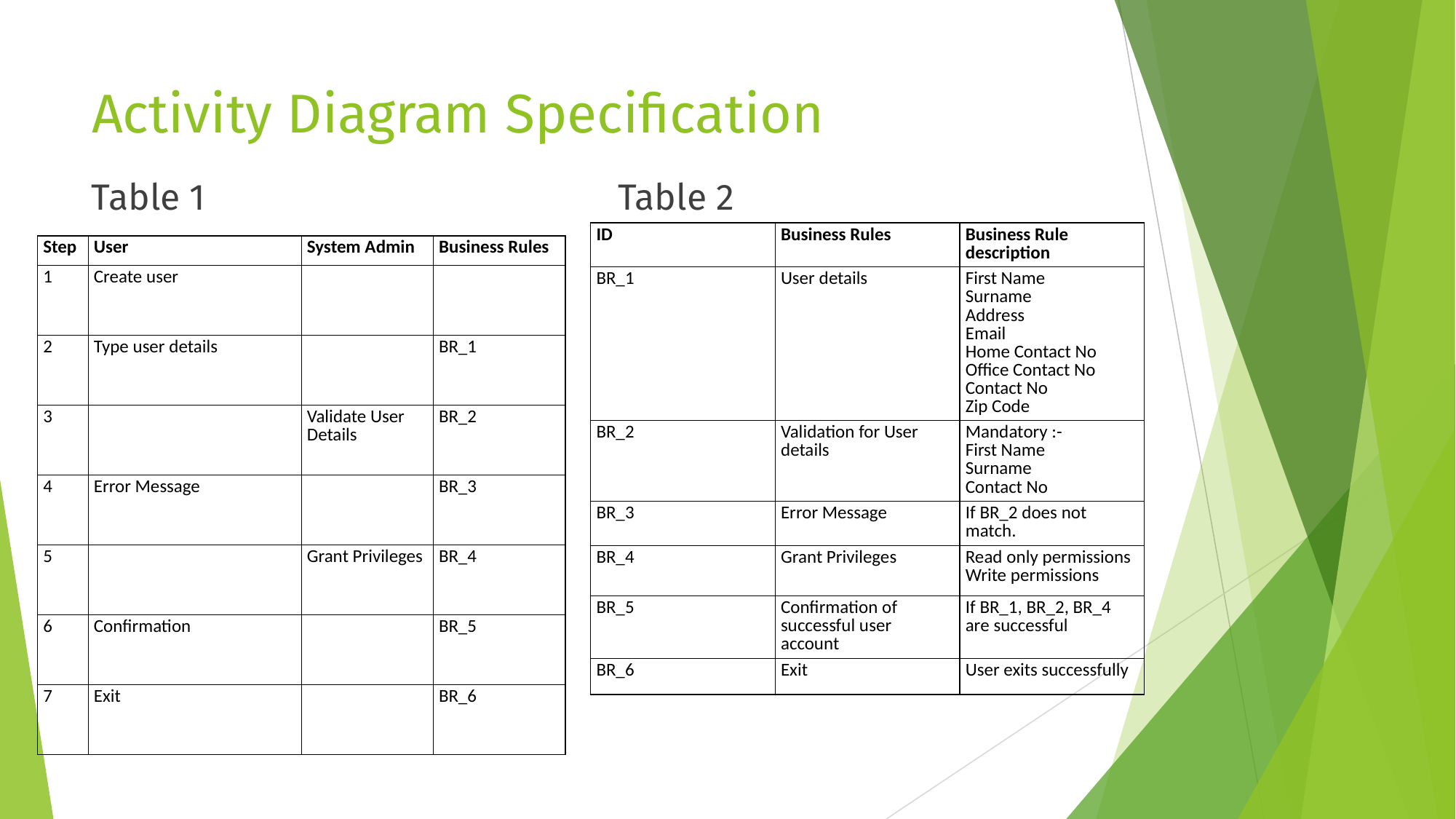

# Activity Diagram Specification
Table 2
Table 1
| ID | Business Rules | Business Rule description |
| --- | --- | --- |
| BR\_1 | User details | First Name Surname Address Email Home Contact No Office Contact No Contact No Zip Code |
| BR\_2 | Validation for User details | Mandatory :- First Name Surname Contact No |
| BR\_3 | Error Message | If BR\_2 does not match. |
| BR\_4 | Grant Privileges | Read only permissions Write permissions |
| BR\_5 | Confirmation of successful user account | If BR\_1, BR\_2, BR\_4 are successful |
| BR\_6 | Exit | User exits successfully |
| Step | User | System Admin | Business Rules |
| --- | --- | --- | --- |
| 1 | Create user |  |  |
| 2 | Type user details |  | BR\_1 |
| 3 |  | Validate User Details | BR\_2 |
| 4 | Error Message |  | BR\_3 |
| 5 |  | Grant Privileges | BR\_4 |
| 6 | Confirmation |  | BR\_5 |
| 7 | Exit |  | BR\_6 |